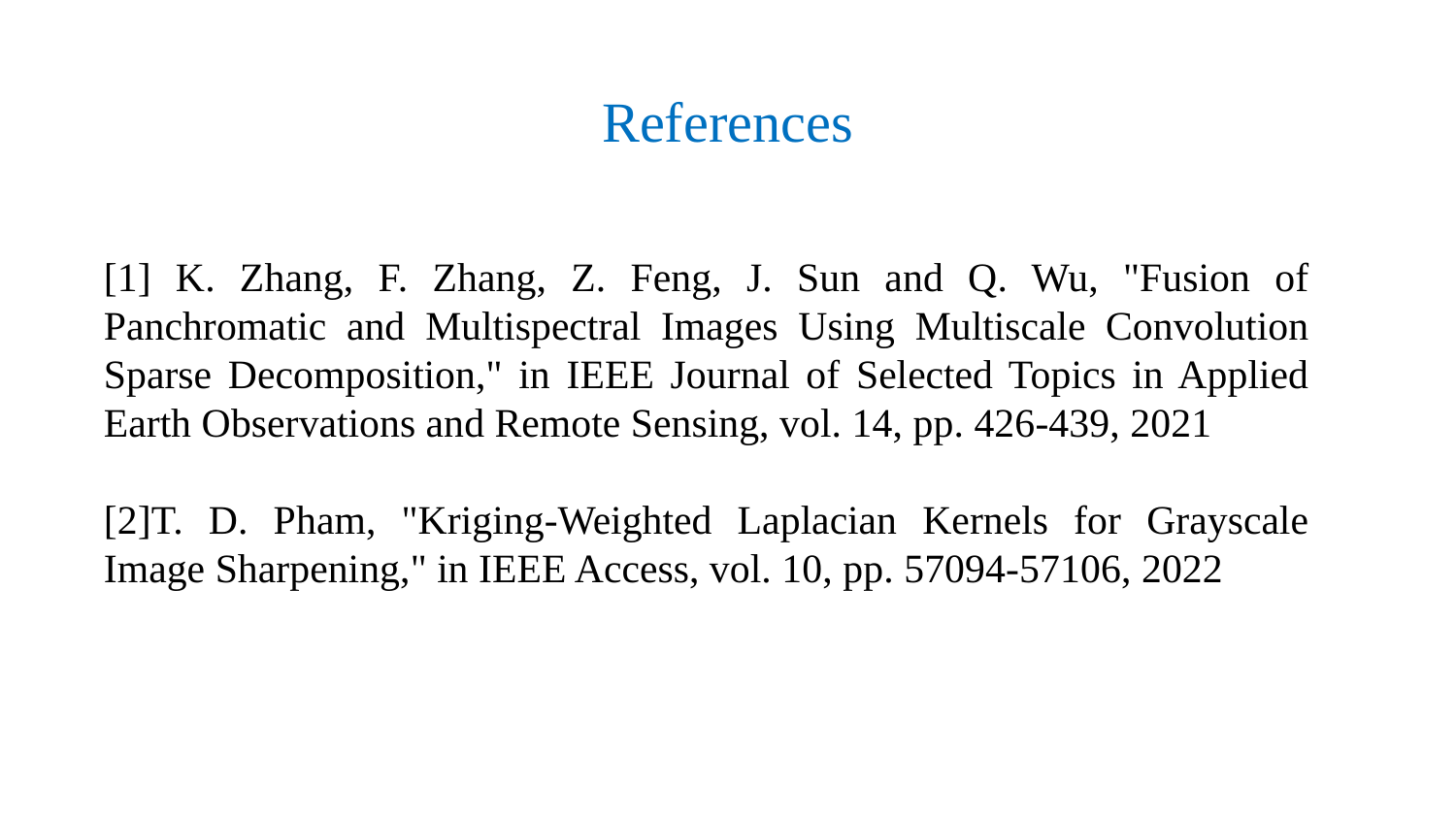

# References
[1] K. Zhang, F. Zhang, Z. Feng, J. Sun and Q. Wu, "Fusion of Panchromatic and Multispectral Images Using Multiscale Convolution Sparse Decomposition," in IEEE Journal of Selected Topics in Applied Earth Observations and Remote Sensing, vol. 14, pp. 426-439, 2021

[2]T. D. Pham, "Kriging-Weighted Laplacian Kernels for Grayscale Image Sharpening," in IEEE Access, vol. 10, pp. 57094-57106, 2022